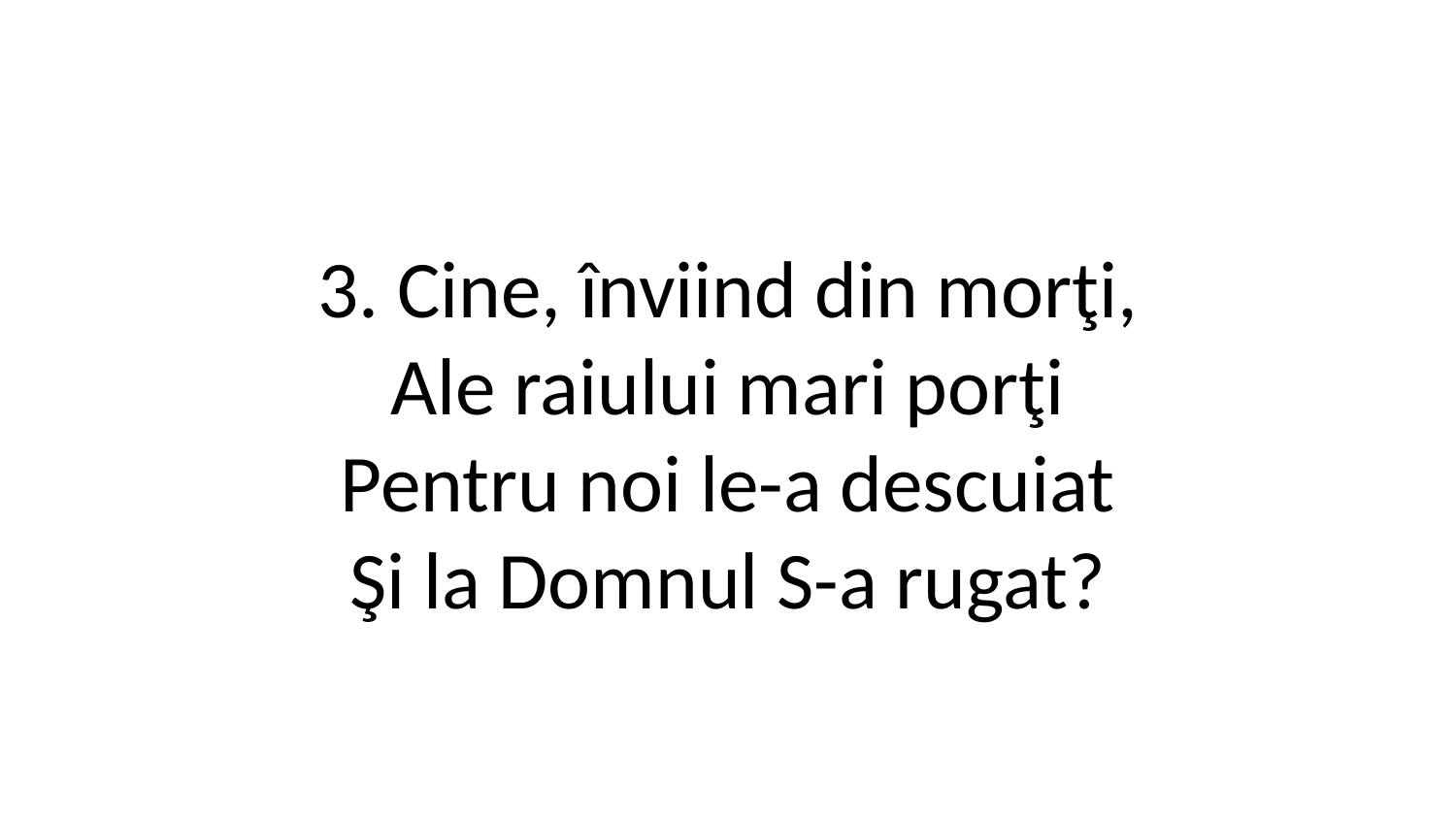

3. Cine, înviind din morţi,
Ale raiului mari porţi
Pentru noi le-a descuiat
Şi la Domnul S-a rugat?